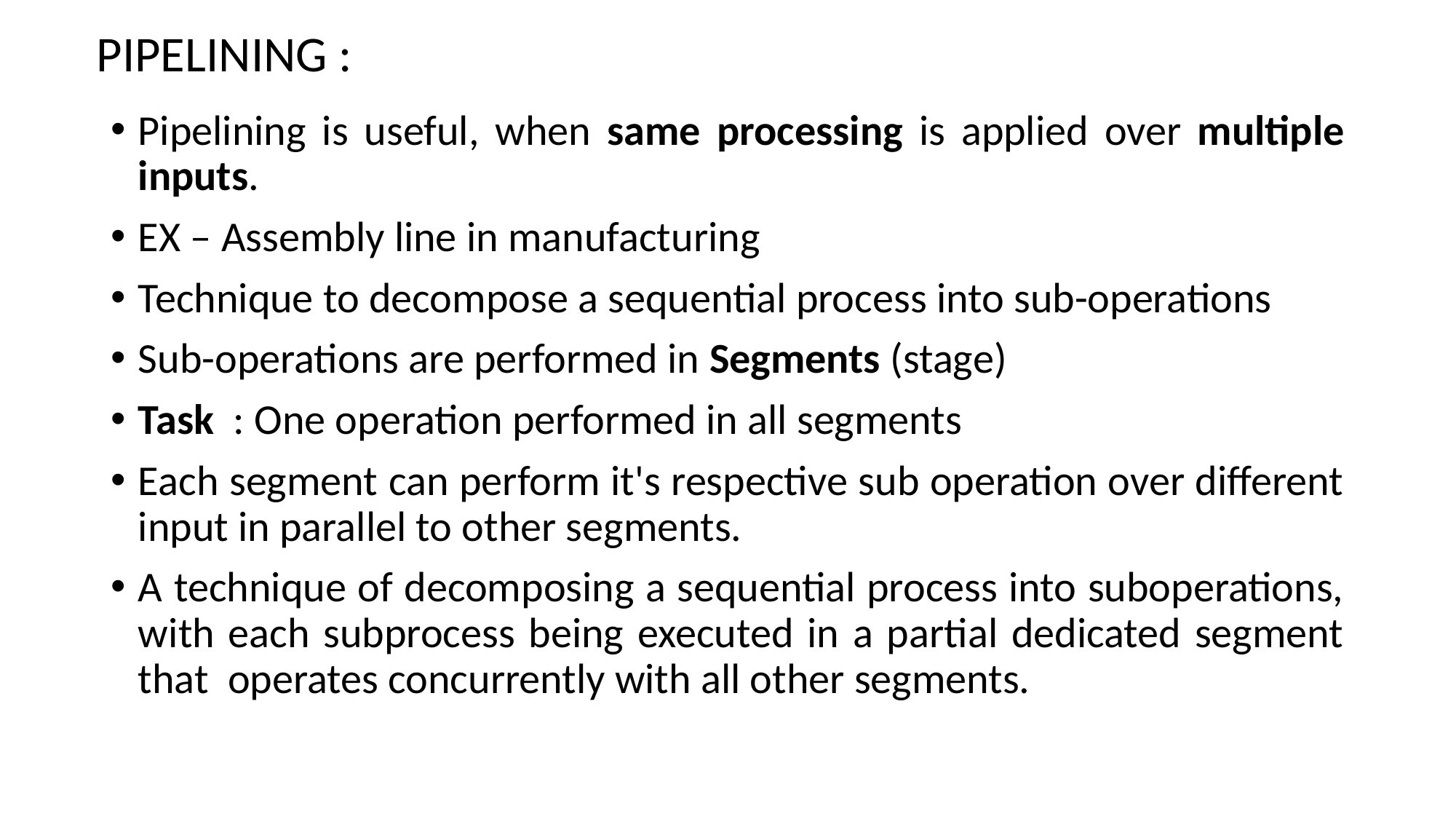

# PIPELINING :
Pipelining is useful, when same processing is applied over multiple inputs.
EX – Assembly line in manufacturing
Technique to decompose a sequential process into sub-operations
Sub-operations are performed in Segments (stage)
Task  : One operation performed in all segments
Each segment can perform it's respective sub operation over different input in parallel to other segments.
A technique of decomposing a sequential process into suboperations, with each subprocess being executed in a partial dedicated segment that  operates concurrently with all other segments.